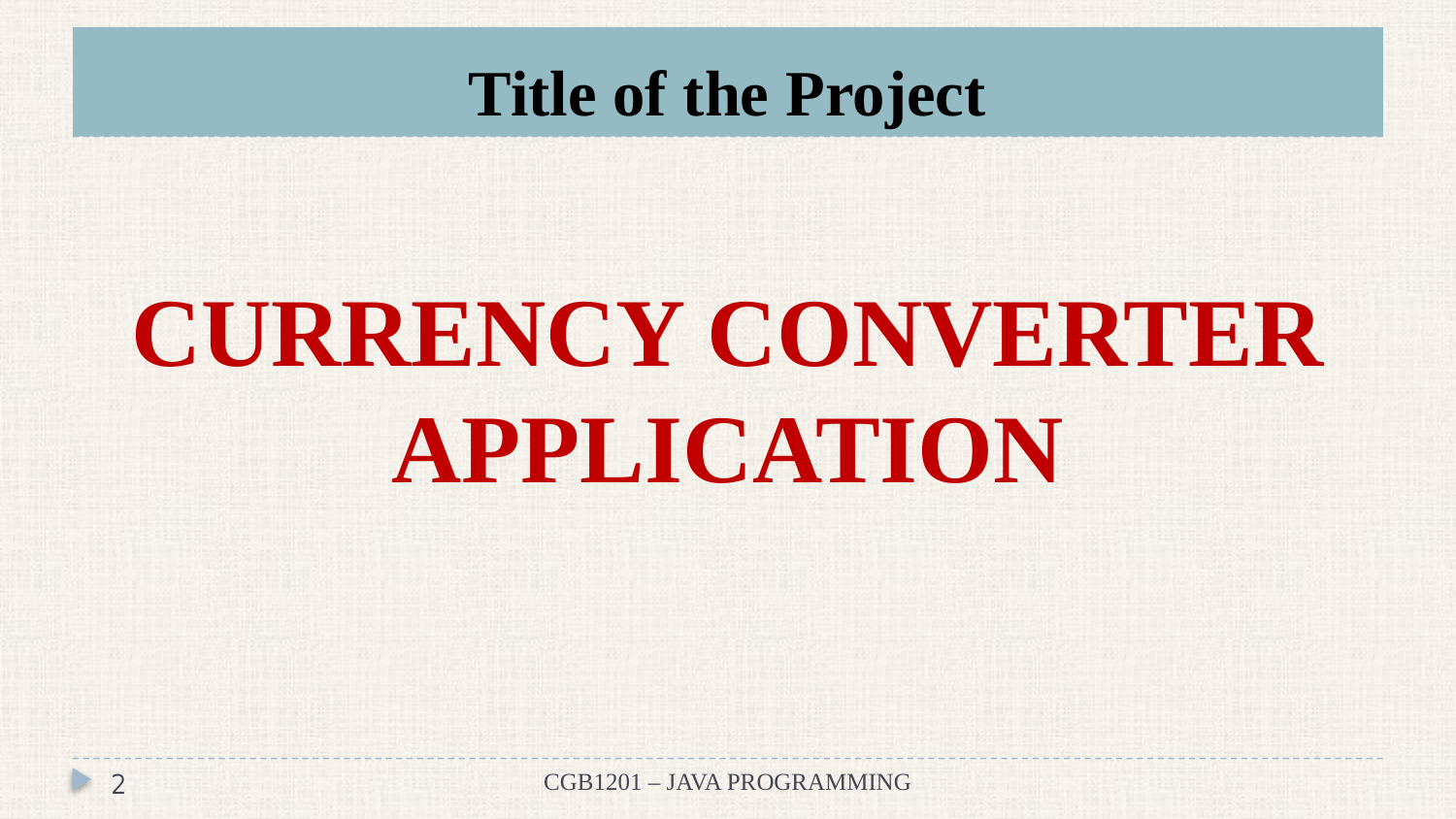

# Title of the Project

CURRENCY CONVERTER APPLICATION

2
CGB1201 – JAVA PROGRAMMING